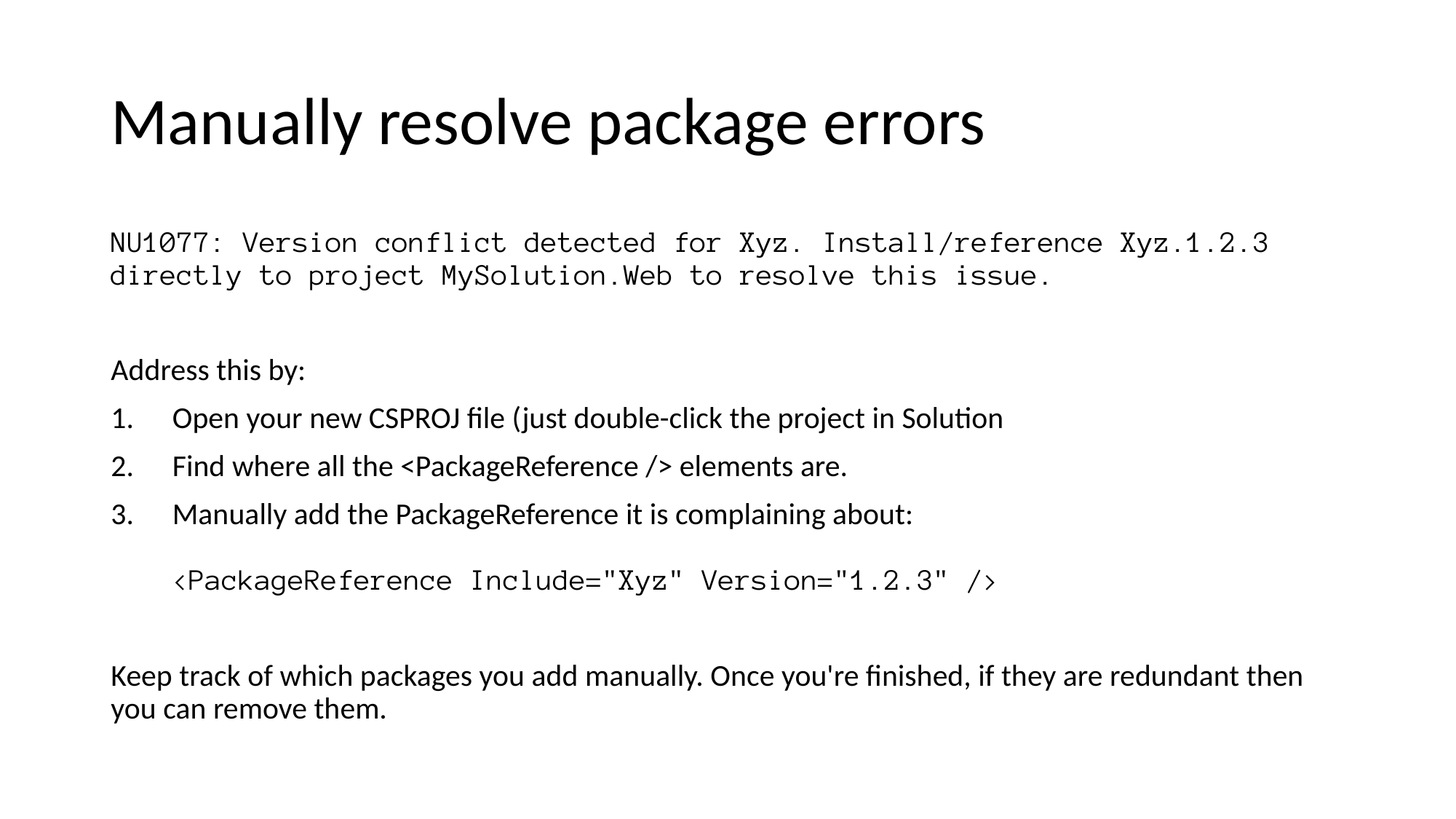

# Manually resolve package errors
NU1077: Version conflict detected for Xyz. Install/reference Xyz.1.2.3 directly to project MySolution.Web to resolve this issue.

Address this by:
Open your new CSPROJ file (just double-click the project in Solution
Find where all the <PackageReference /> elements are.
Manually add the PackageReference it is complaining about:
<PackageReference Include="Xyz" Version="1.2.3" />

Keep track of which packages you add manually. Once you're finished, if they are redundant then you can remove them.